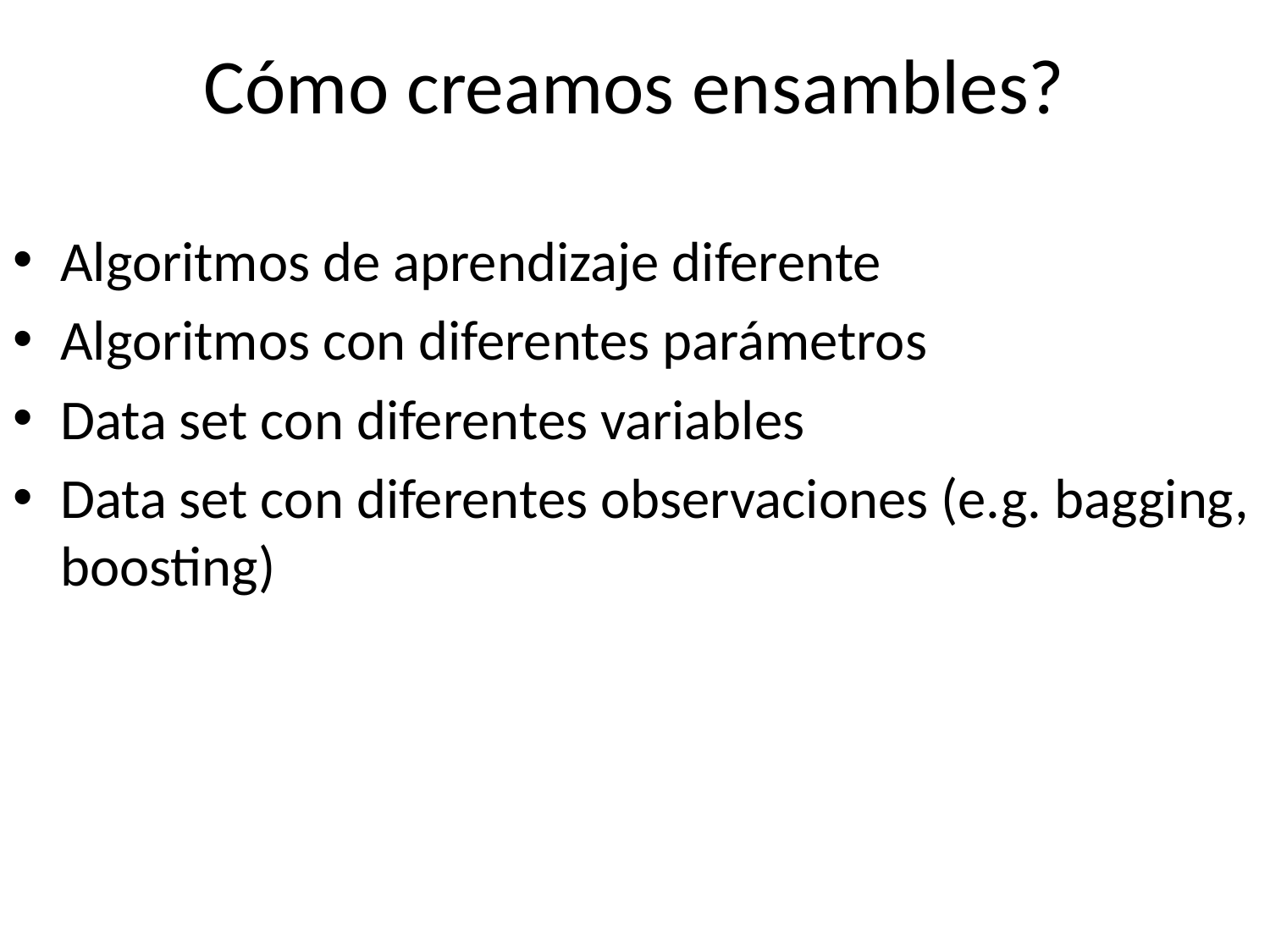

Cómo creamos ensambles?
Algoritmos de aprendizaje diferente
Algoritmos con diferentes parámetros
Data set con diferentes variables
Data set con diferentes observaciones (e.g. bagging, boosting)